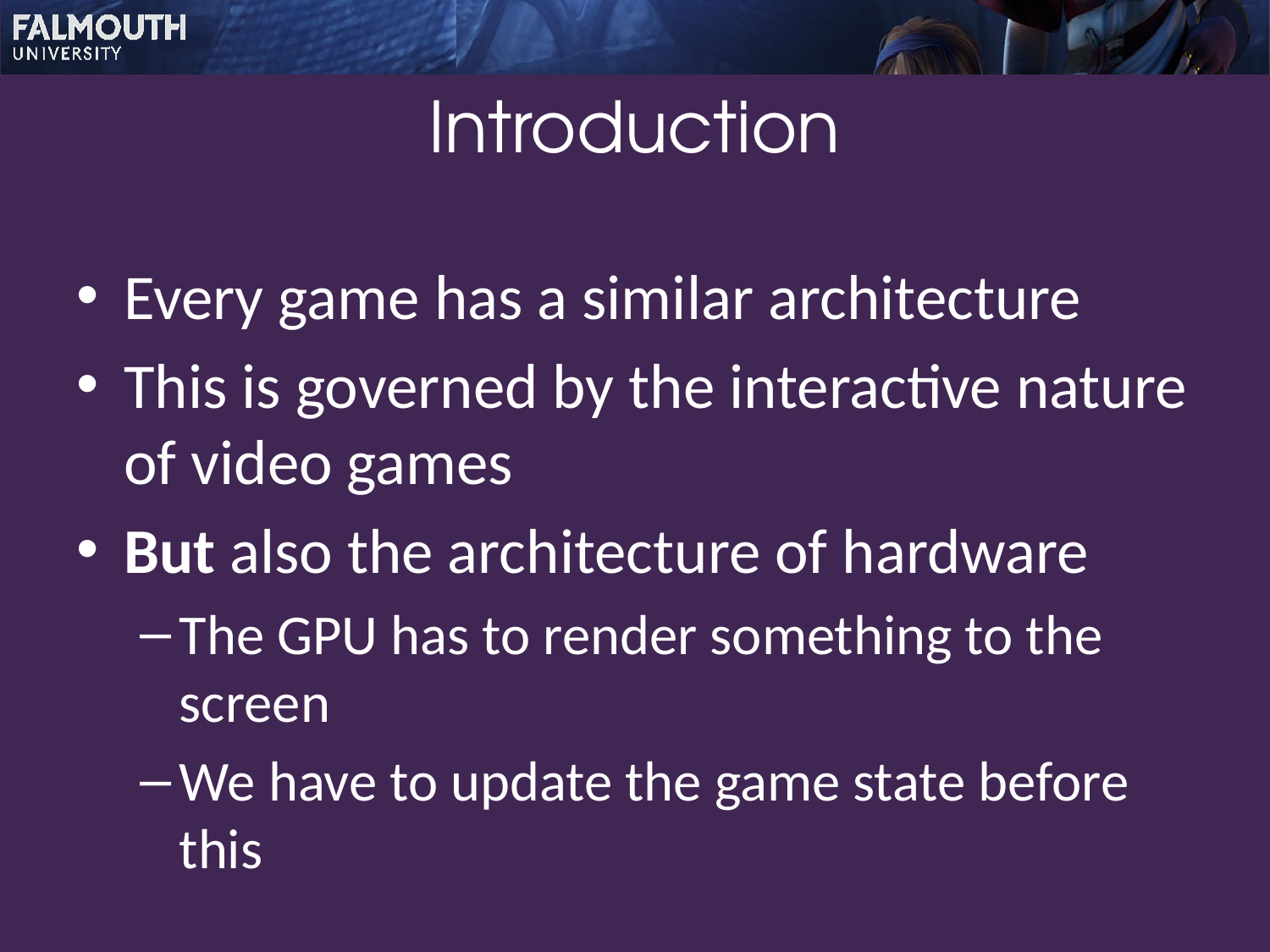

# Introduction
Every game has a similar architecture
This is governed by the interactive nature of video games
But also the architecture of hardware
The GPU has to render something to the screen
We have to update the game state before this